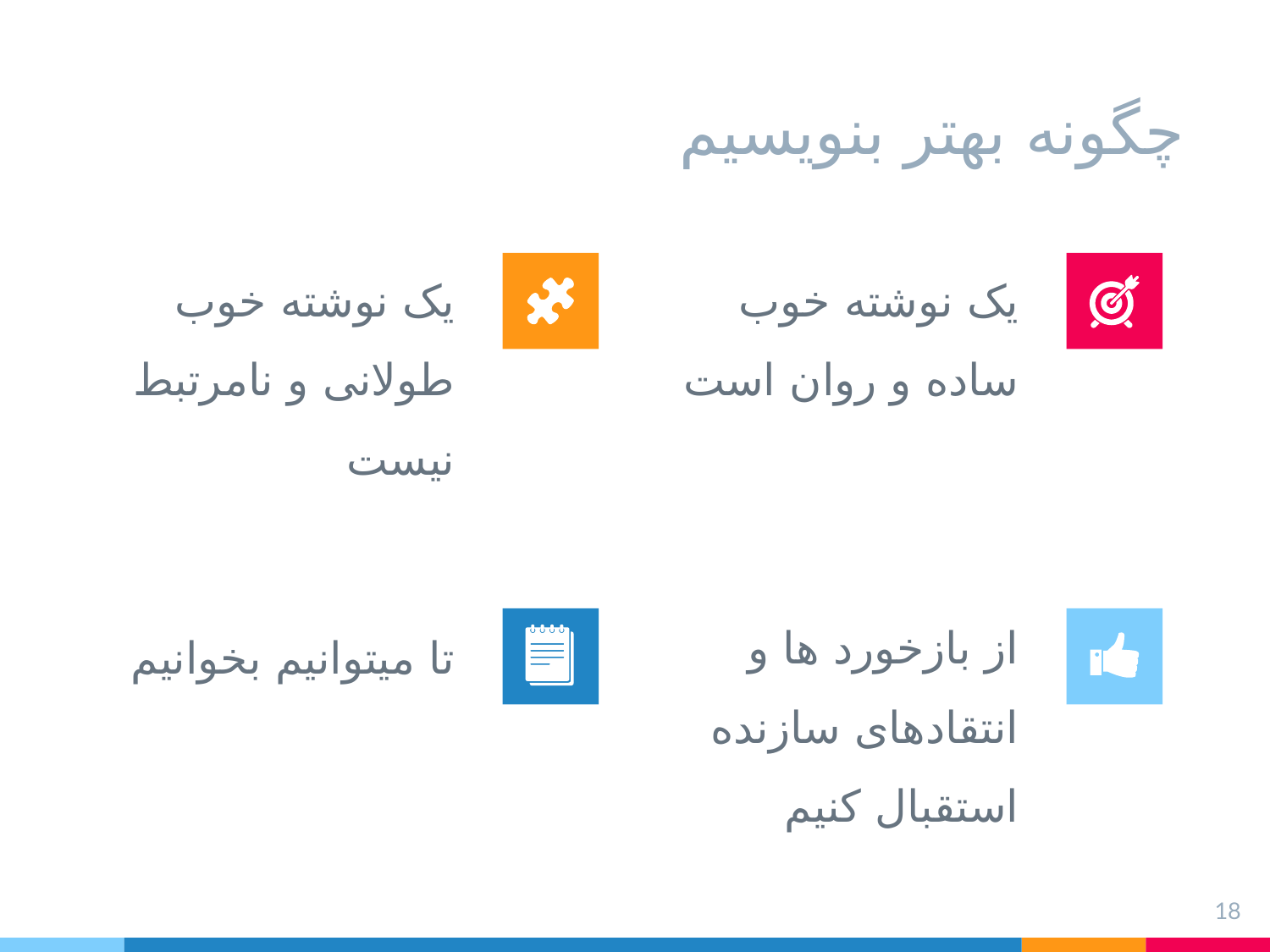

# چگونه بهتر بنویسیم
یک نوشته خوب طولانی و نامرتبط نیست
یک نوشته خوب ساده و روان است

از بازخورد ها و انتقادهای سازنده استقبال کنیم

تا میتوانیم بخوانیم

18